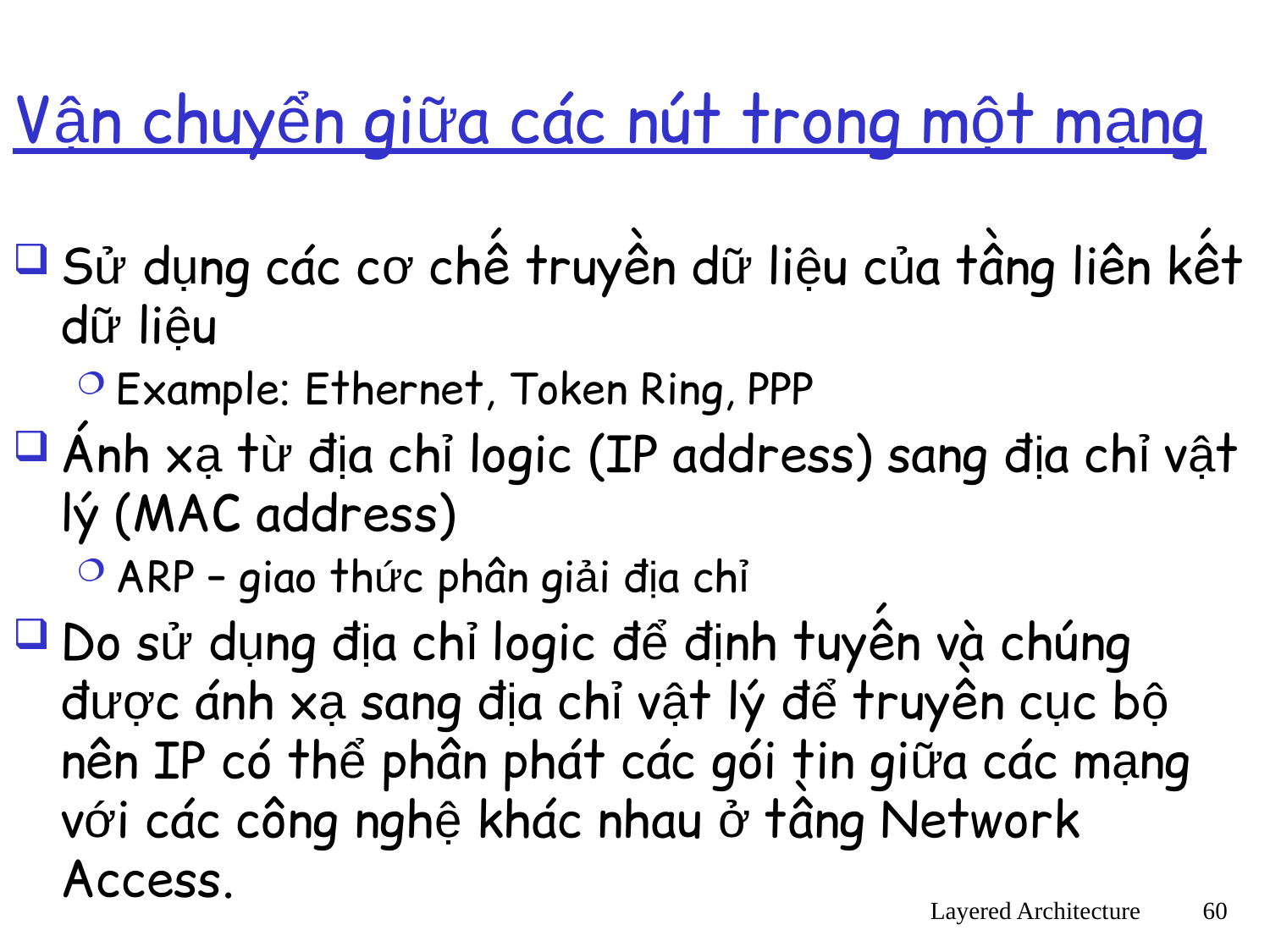

# Vận chuyển giữa các nút trong một mạng
Sử dụng các cơ chế truyền dữ liệu của tầng liên kết dữ liệu
Example: Ethernet, Token Ring, PPP
Ánh xạ từ địa chỉ logic (IP address) sang địa chỉ vật lý (MAC address)
ARP – giao thức phân giải địa chỉ
Do sử dụng địa chỉ logic để định tuyến và chúng được ánh xạ sang địa chỉ vật lý để truyền cục bộ nên IP có thể phân phát các gói tin giữa các mạng với các công nghệ khác nhau ở tầng Network Access.
Layered Architecture
60